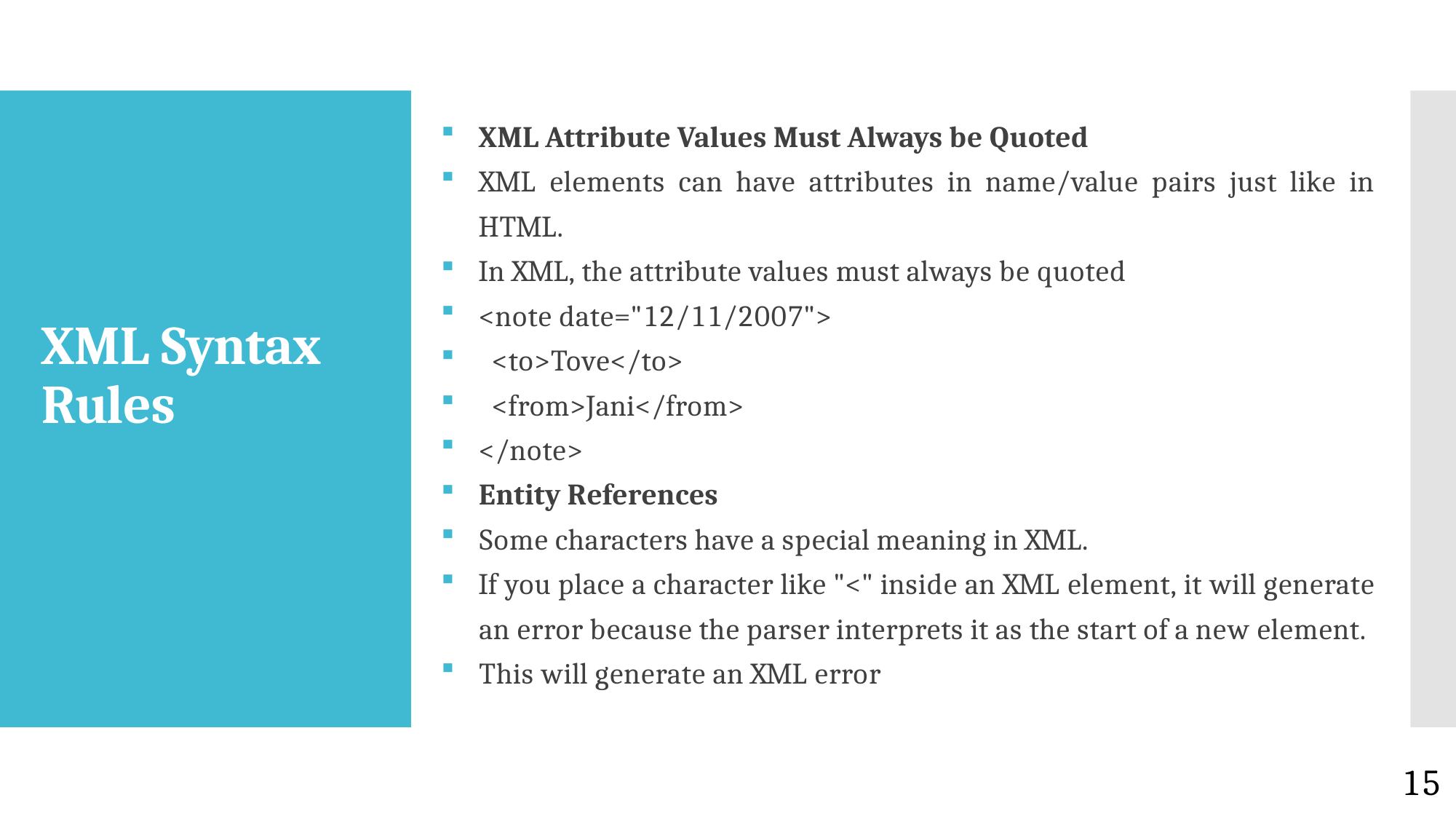

XML Attribute Values Must Always be Quoted
XML elements can have attributes in name/value pairs just like in HTML.
In XML, the attribute values must always be quoted
<note date="12/11/2007">
  <to>Tove</to>
  <from>Jani</from>
</note>
Entity References
Some characters have a special meaning in XML.
If you place a character like "<" inside an XML element, it will generate an error because the parser interprets it as the start of a new element.
This will generate an XML error

# XML Syntax Rules
15